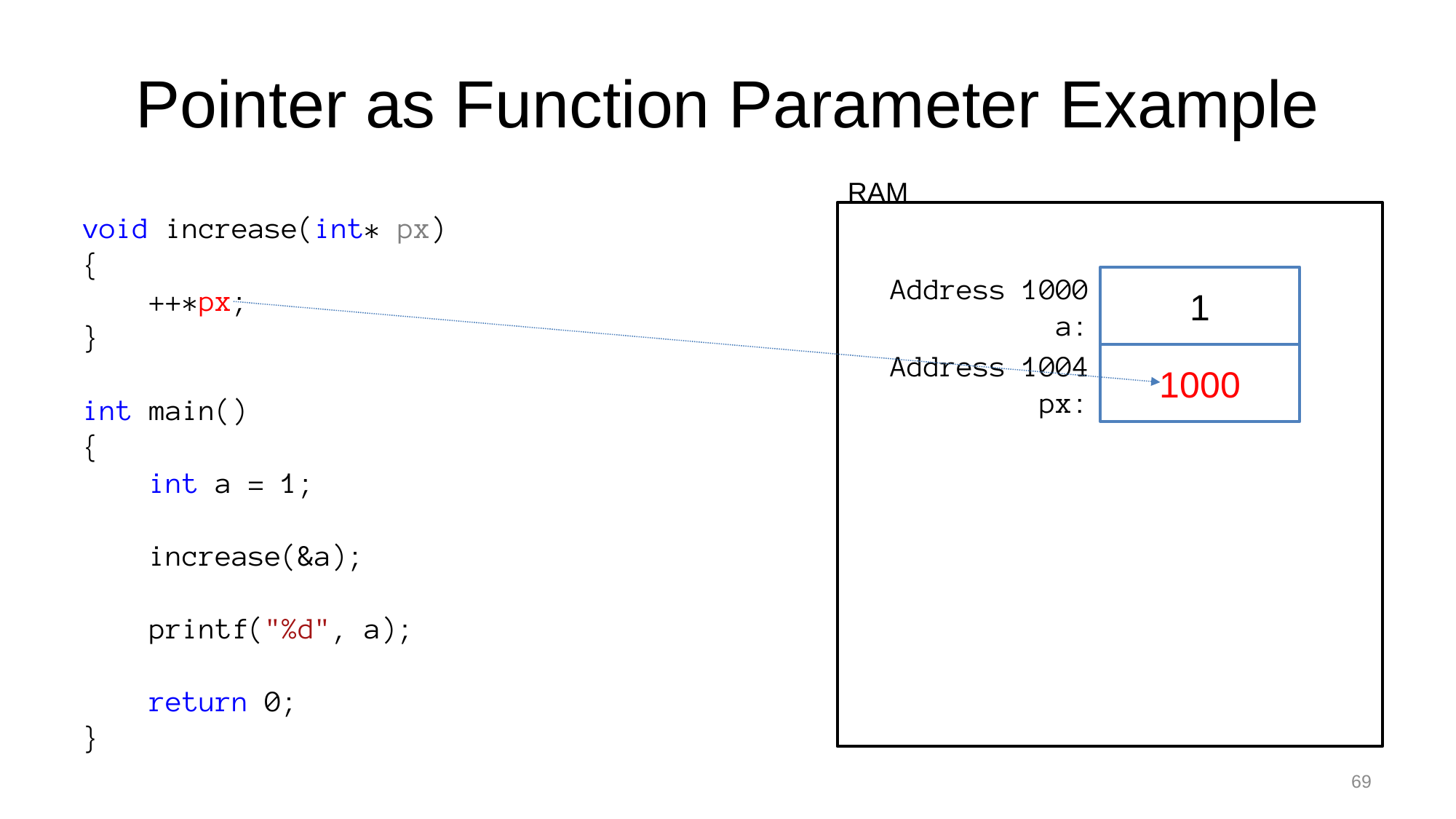

# Pointer as Function Parameter Example
RAM
void increase(int* px)
{
    ++*px;
}

int main()
{
    int a = 1;

    increase(&a);

    printf("%d", a);

    return 0;
}

Address 1000
a:
1
Address 1004
px:
1000
69